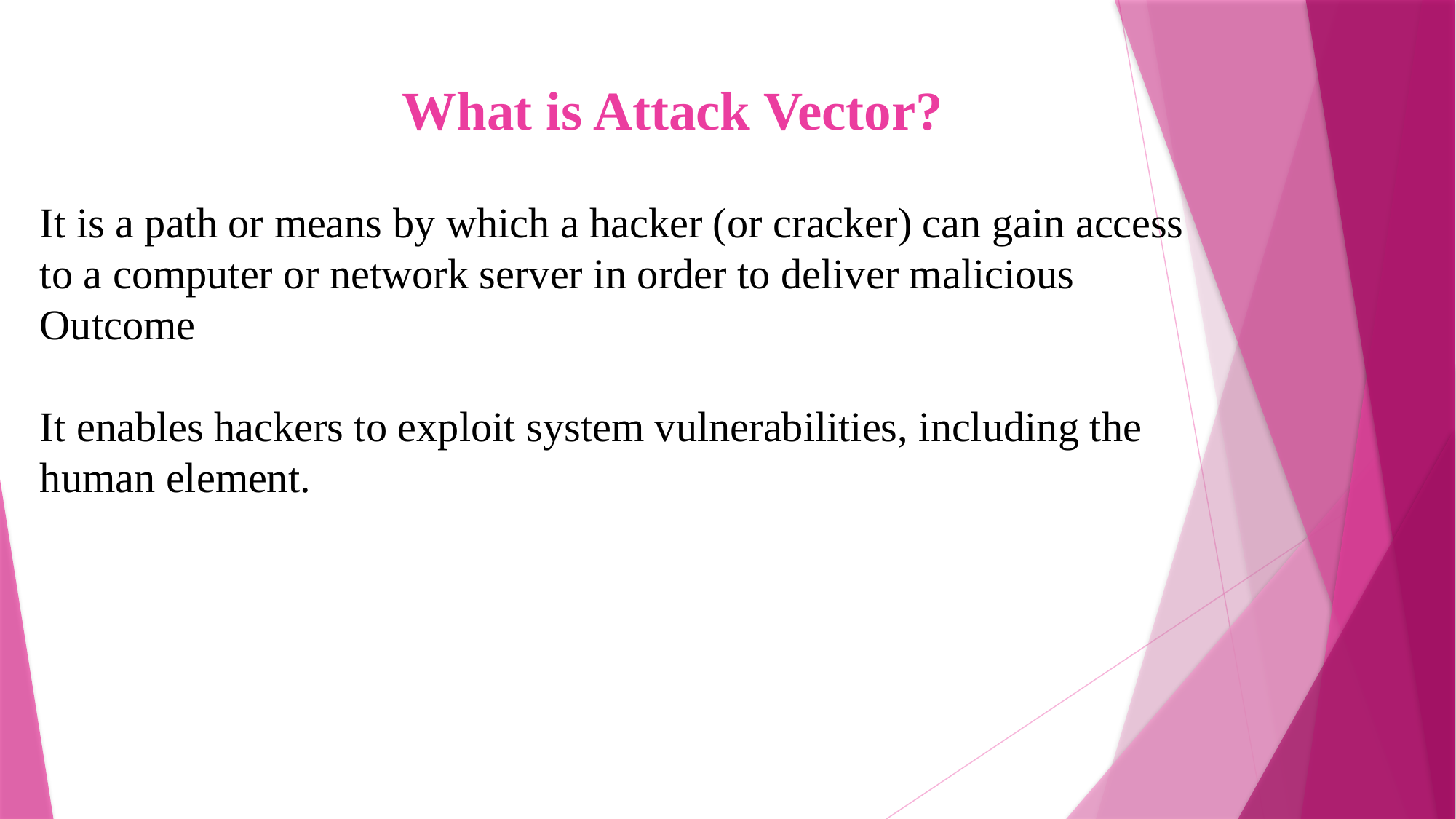

# What is Attack Vector?
It is a path or means by which a hacker (or cracker) can gain access
to a computer or network server in order to deliver malicious
Outcome

It enables hackers to exploit system vulnerabilities, including the
human element.